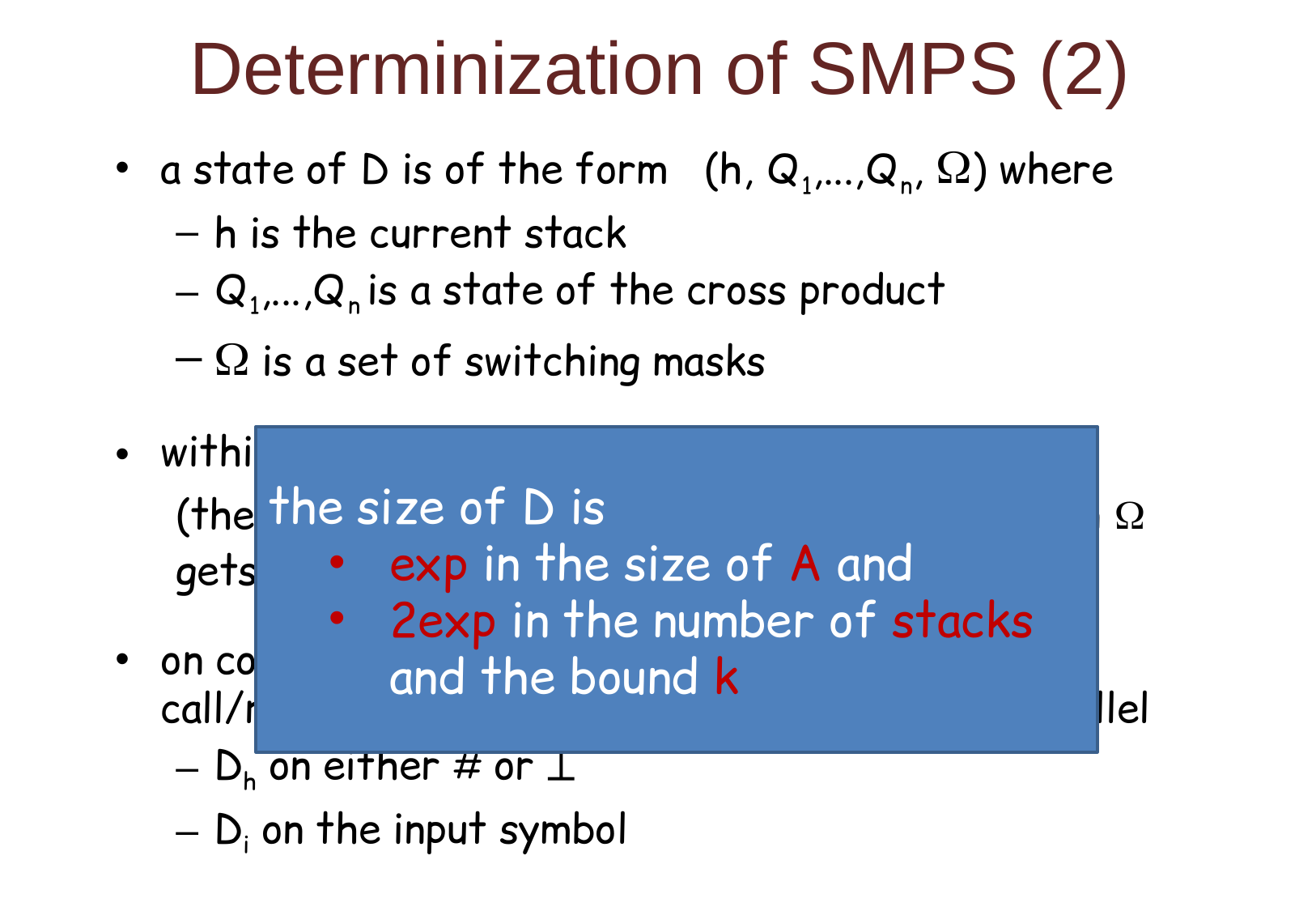

# Determinization of SMPS (2)
a state of D is of the form   (h, Q1,...,Qn, Ω) where
h is the current stack
Q1,...,Qn is a state of the cross product
Ω is a set of switching masks

within a context of stack h,  D simulates Dh
(the Qh–component and all the switching masks in Ω gets updated accordingly)

on context-switching from stack h to stack i (a call/return of stack i is read), D simulates in parallel
Dh on either # or ⊥
Di on the input symbol

the size of D is
exp in the size of A and
2exp in the number of stacks and the bound k